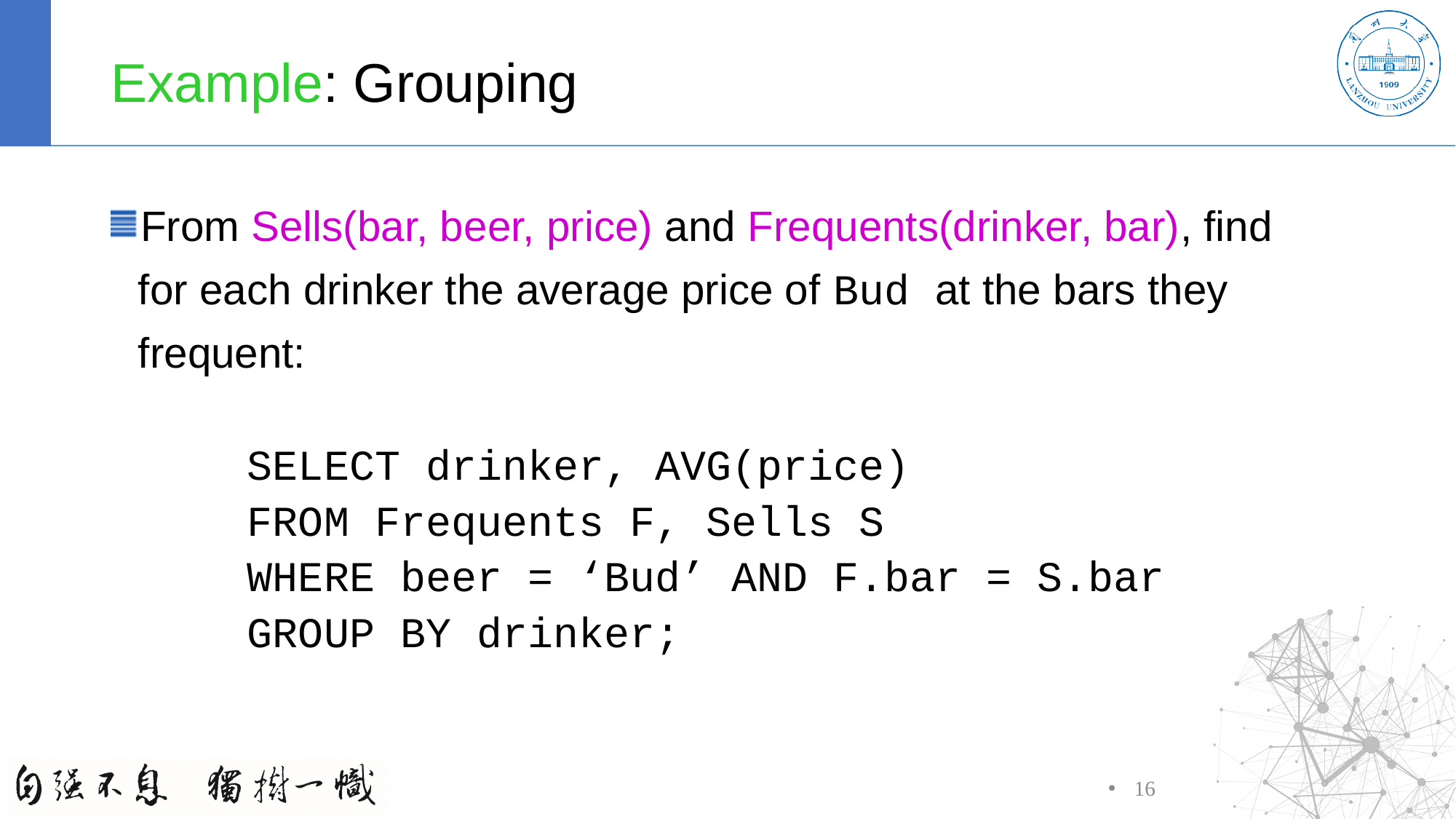

# Example: Grouping
From Sells(bar, beer, price) and Frequents(drinker, bar), find for each drinker the average price of Bud at the bars they frequent:

		SELECT drinker, AVG(price)
		FROM Frequents F, Sells S
		WHERE beer = ‘Bud’ AND F.bar = S.bar
		GROUP BY drinker;
16